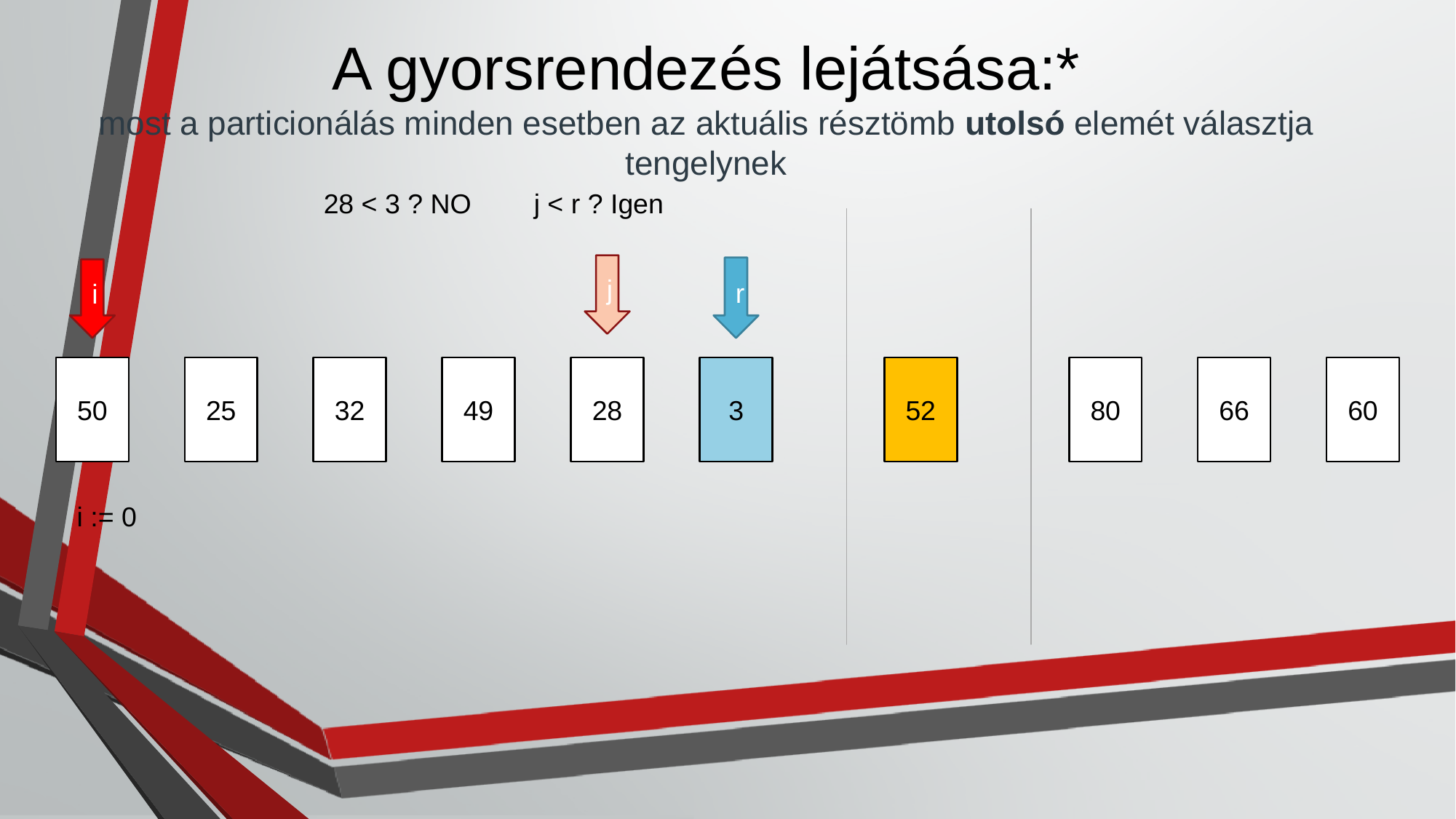

# A gyorsrendezés lejátsása:* most a particionálás minden esetben az aktuális résztömb utolsó elemét választja tengelynek
j < r ? Igen
28 < 3 ? NO
j
r
i
50
25
32
49
28
3
52
80
66
60
i := 0